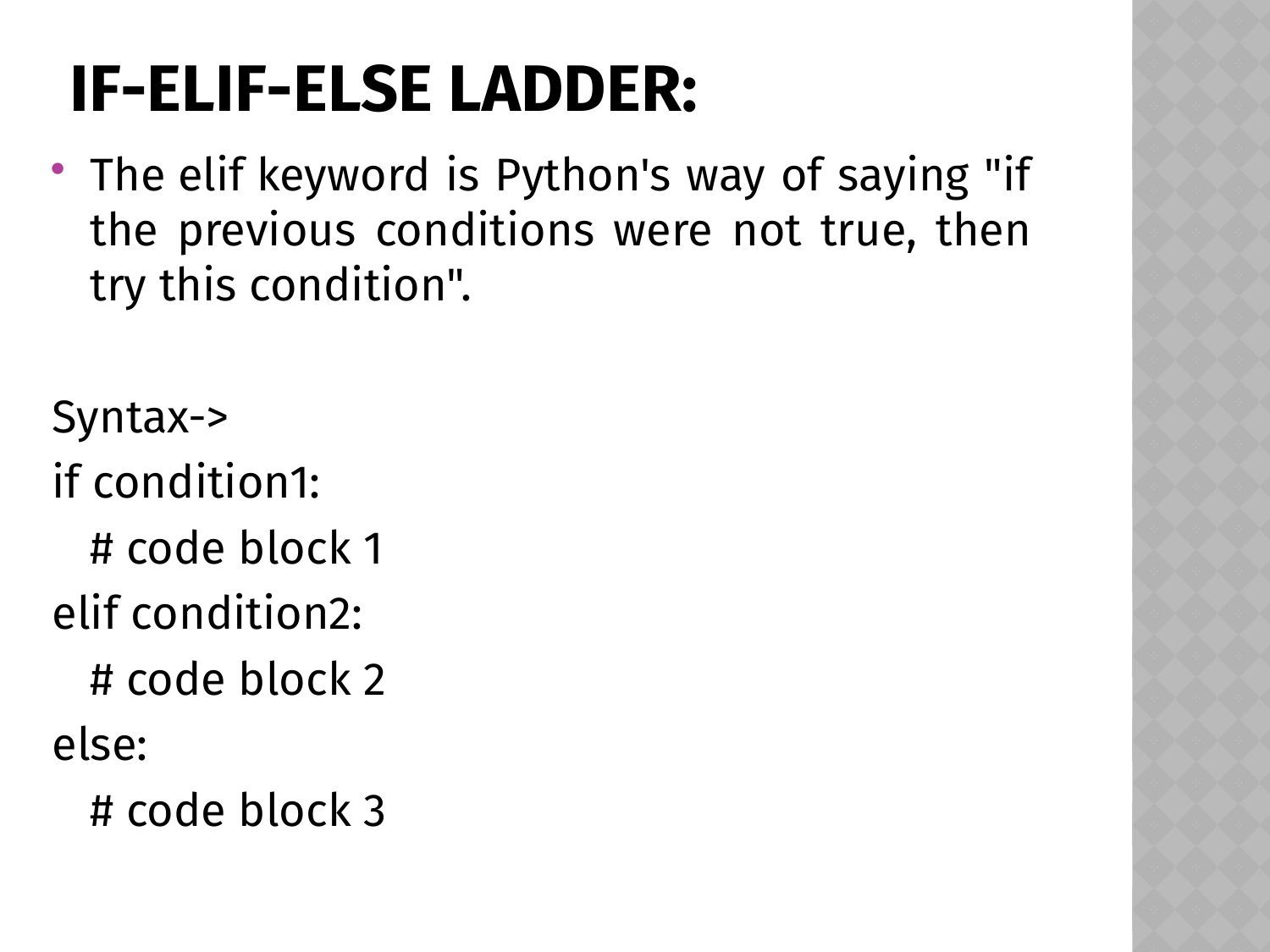

# if-elif-else ladder:
The elif keyword is Python's way of saying "if the previous conditions were not true, then try this condition".

Syntax->
if condition1:
	# code block 1
elif condition2:
	# code block 2
else:
	# code block 3